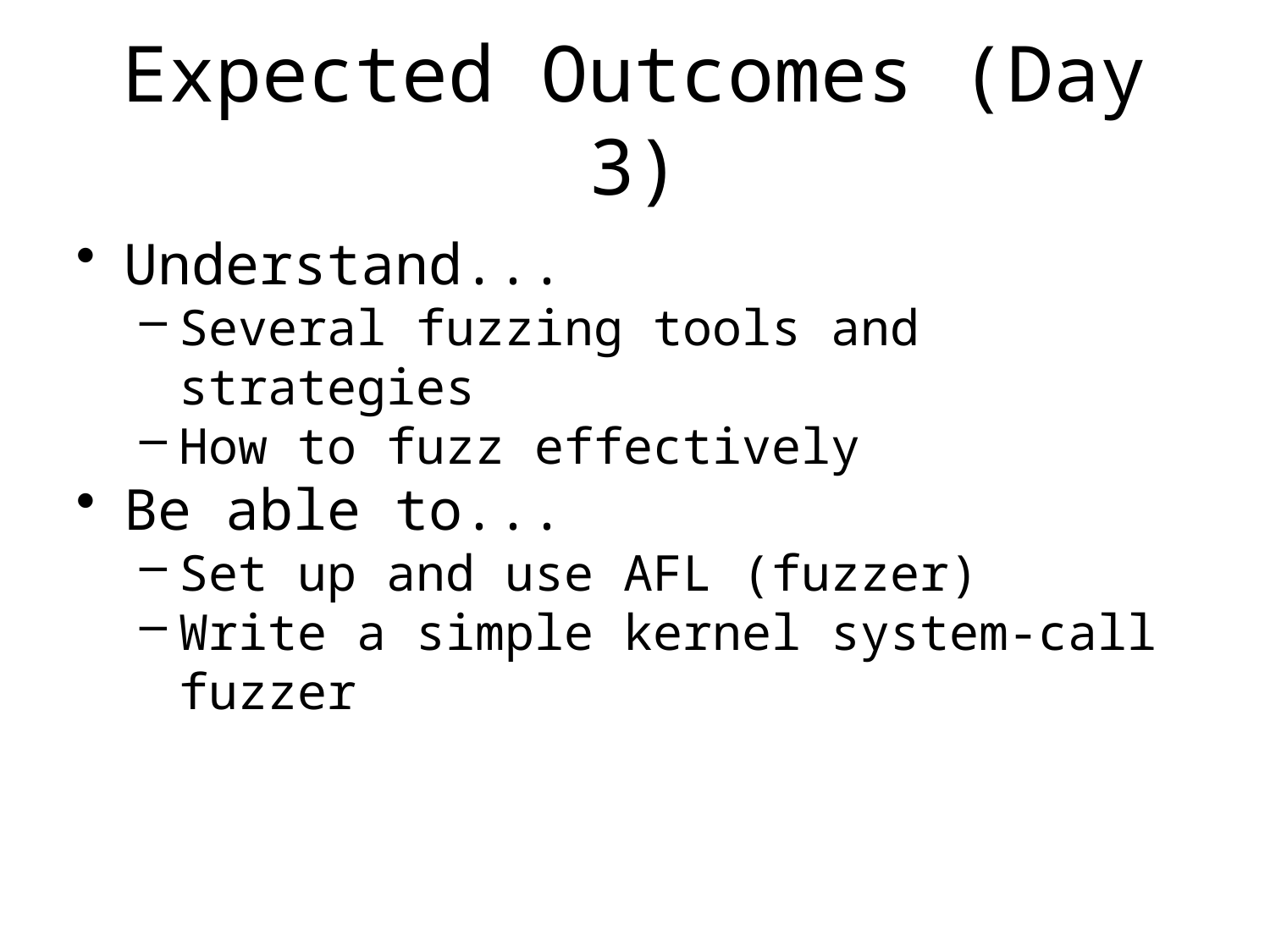

# Expected Outcomes (Day 3)
Understand...
Several fuzzing tools and strategies
How to fuzz effectively
Be able to...
Set up and use AFL (fuzzer)
Write a simple kernel system-call fuzzer